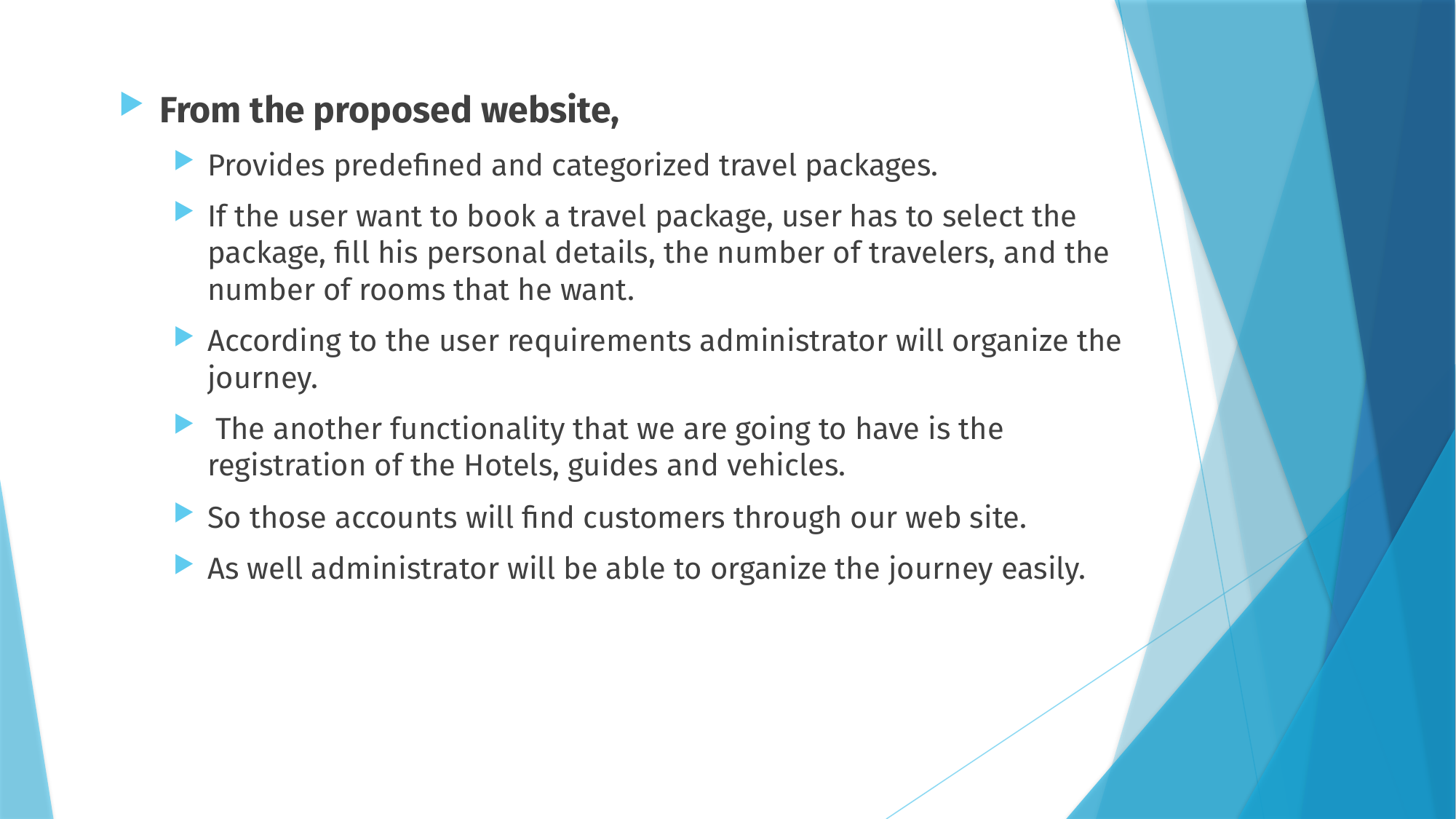

From the proposed website,
Provides predefined and categorized travel packages.
If the user want to book a travel package, user has to select the package, fill his personal details, the number of travelers, and the number of rooms that he want.
According to the user requirements administrator will organize the journey.
 The another functionality that we are going to have is the registration of the Hotels, guides and vehicles.
So those accounts will find customers through our web site.
As well administrator will be able to organize the journey easily.